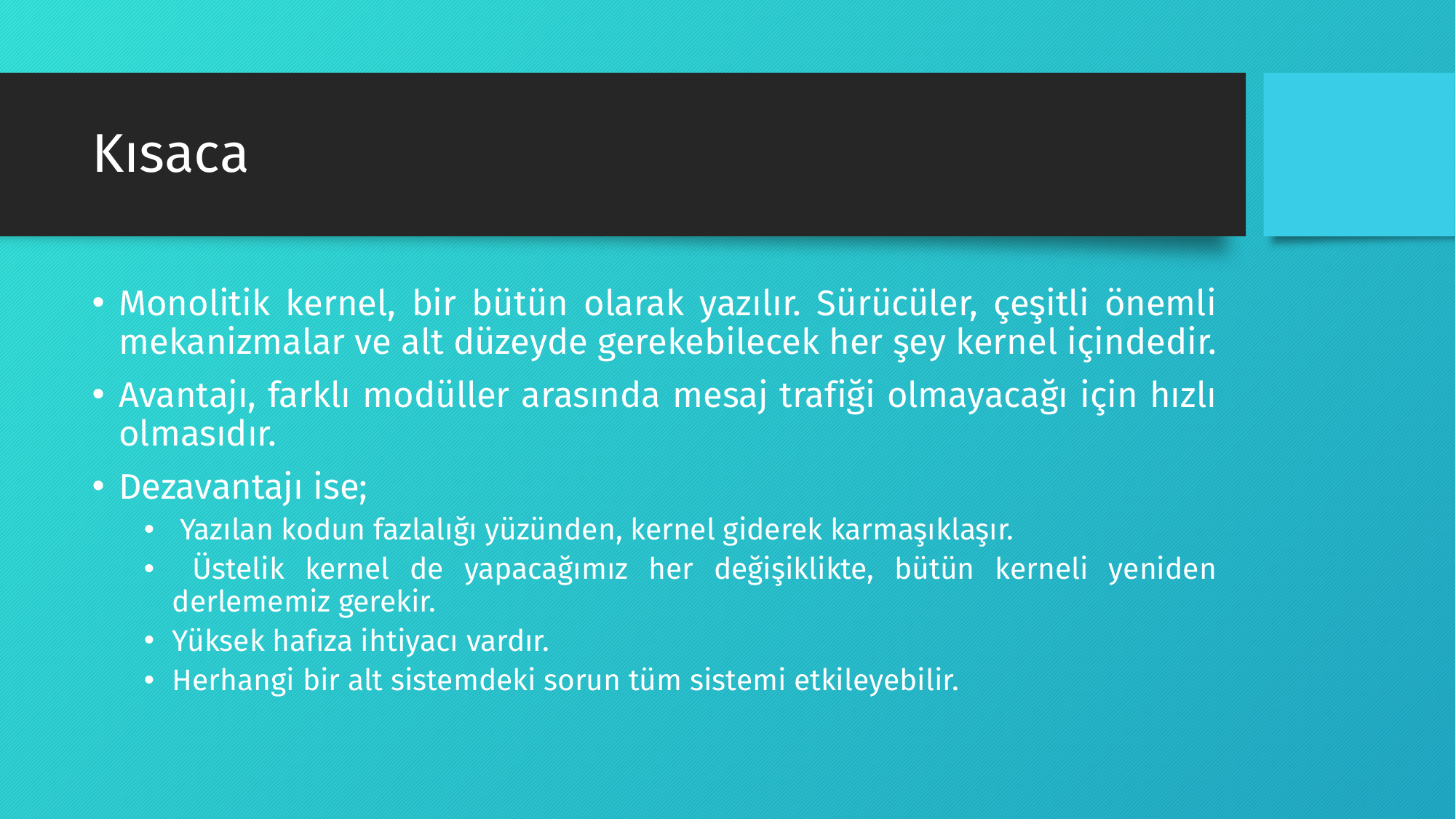

# Kısaca
Monolitik kernel, bir bütün olarak yazılır. Sürücüler, çeşitli önemli mekanizmalar ve alt düzeyde gerekebilecek her şey kernel içindedir.
Avantajı, farklı modüller arasında mesaj trafiği olmayacağı için hızlı olmasıdır.
Dezavantajı ise;
 Yazılan kodun fazlalığı yüzünden, kernel giderek karmaşıklaşır.
 Üstelik kernel de yapacağımız her değişiklikte, bütün kerneli yeniden derlememiz gerekir.
Yüksek hafıza ihtiyacı vardır.
Herhangi bir alt sistemdeki sorun tüm sistemi etkileyebilir.